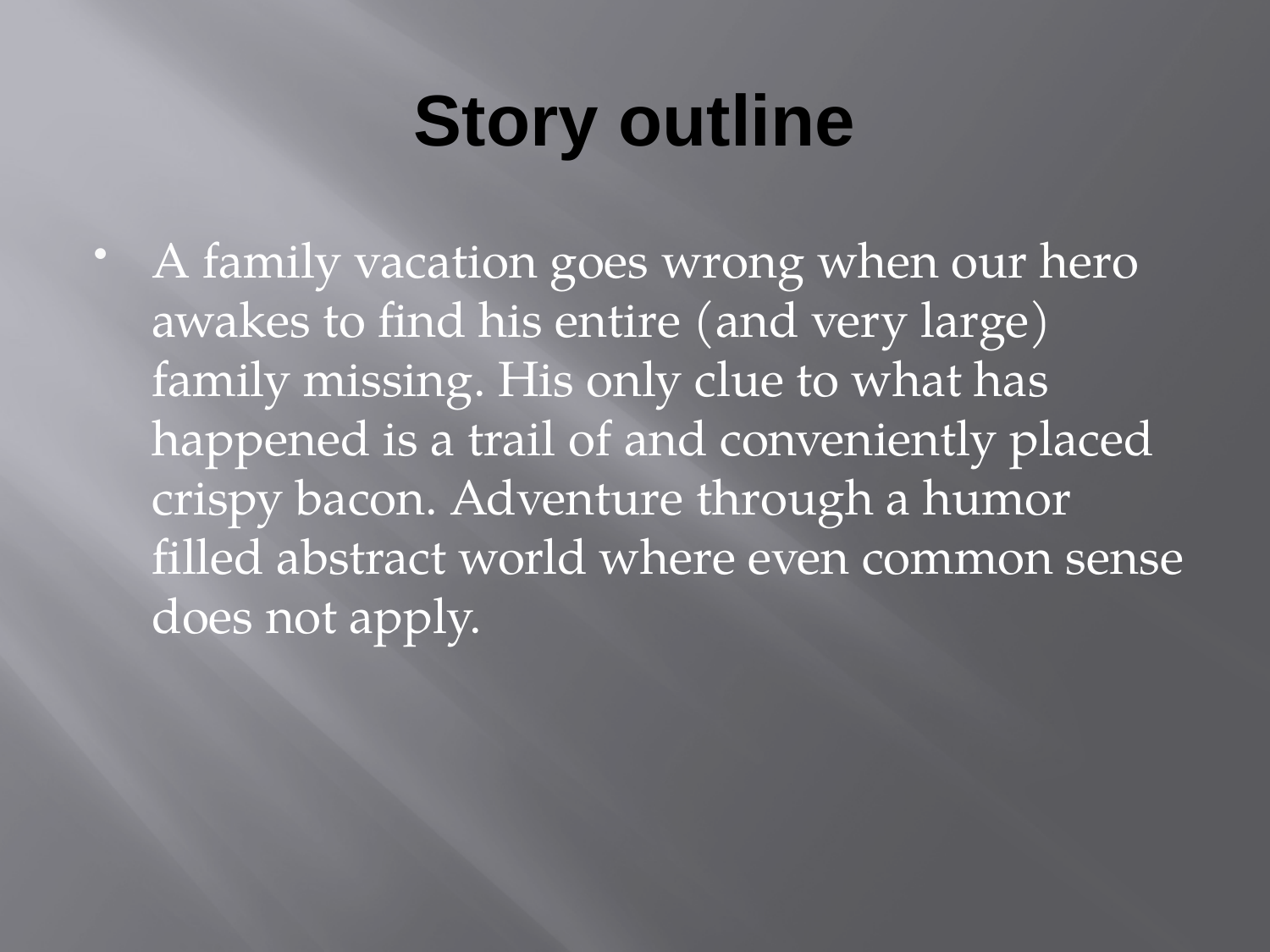

# Story outline
A family vacation goes wrong when our hero awakes to find his entire (and very large) family missing. His only clue to what has happened is a trail of and conveniently placed crispy bacon. Adventure through a humor filled abstract world where even common sense does not apply.